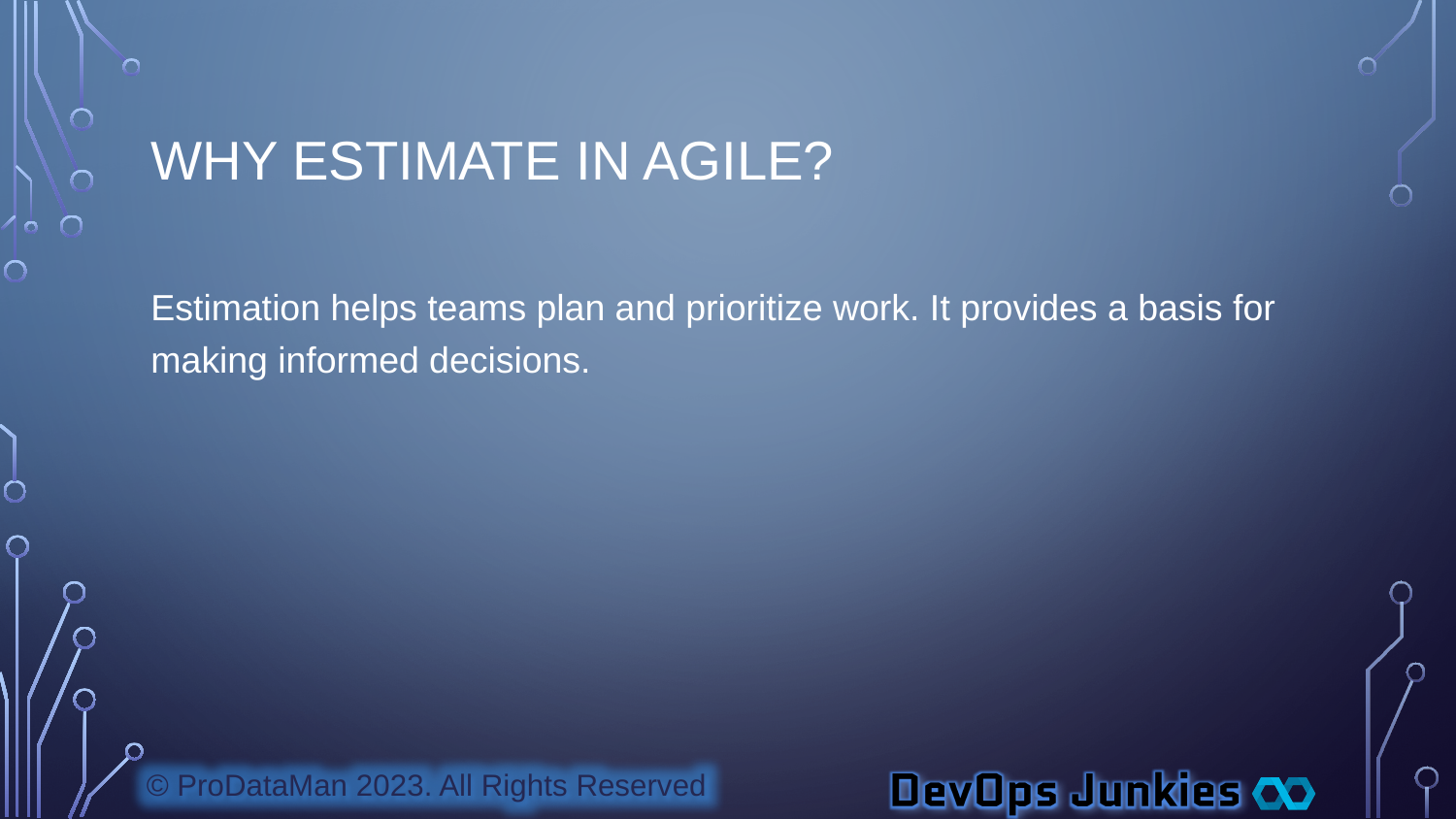

# Why Estimate in Agile?
Estimation helps teams plan and prioritize work. It provides a basis for making informed decisions.